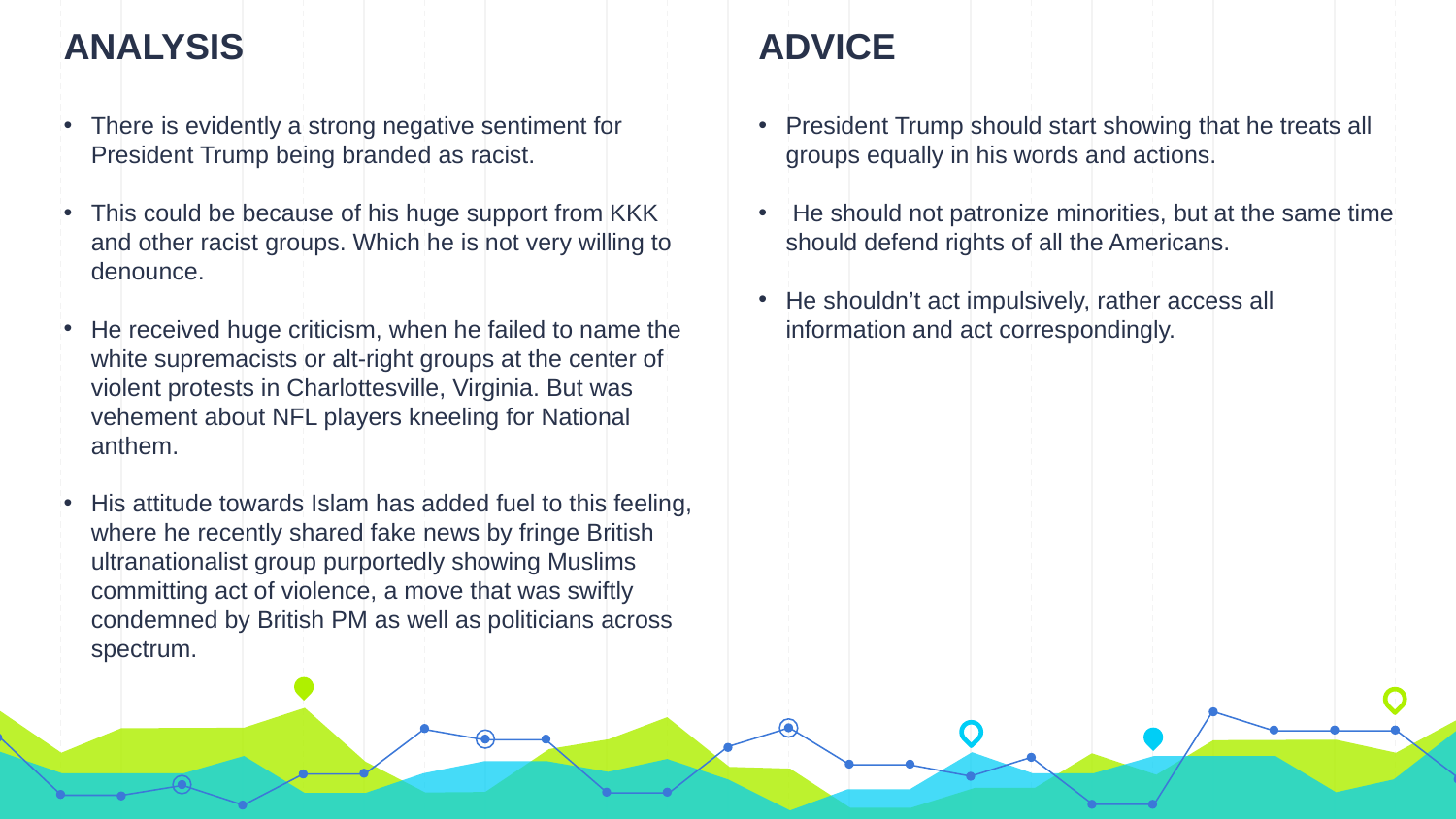

ANALYSIS

There is evidently a strong negative sentiment for President Trump being branded as racist.

This could be because of his huge support from KKK and other racist groups. Which he is not very willing to denounce.

He received huge criticism, when he failed to name the white supremacists or alt-right groups at the center of violent protests in Charlottesville, Virginia. But was vehement about NFL players kneeling for National anthem.

His attitude towards Islam has added fuel to this feeling, where he recently shared fake news by fringe British ultranationalist group purportedly showing Muslims committing act of violence, a move that was swiftly condemned by British PM as well as politicians across spectrum.
ADVICE

President Trump should start showing that he treats all groups equally in his words and actions.

 He should not patronize minorities, but at the same time should defend rights of all the Americans.

He shouldn’t act impulsively, rather access all information and act correspondingly.